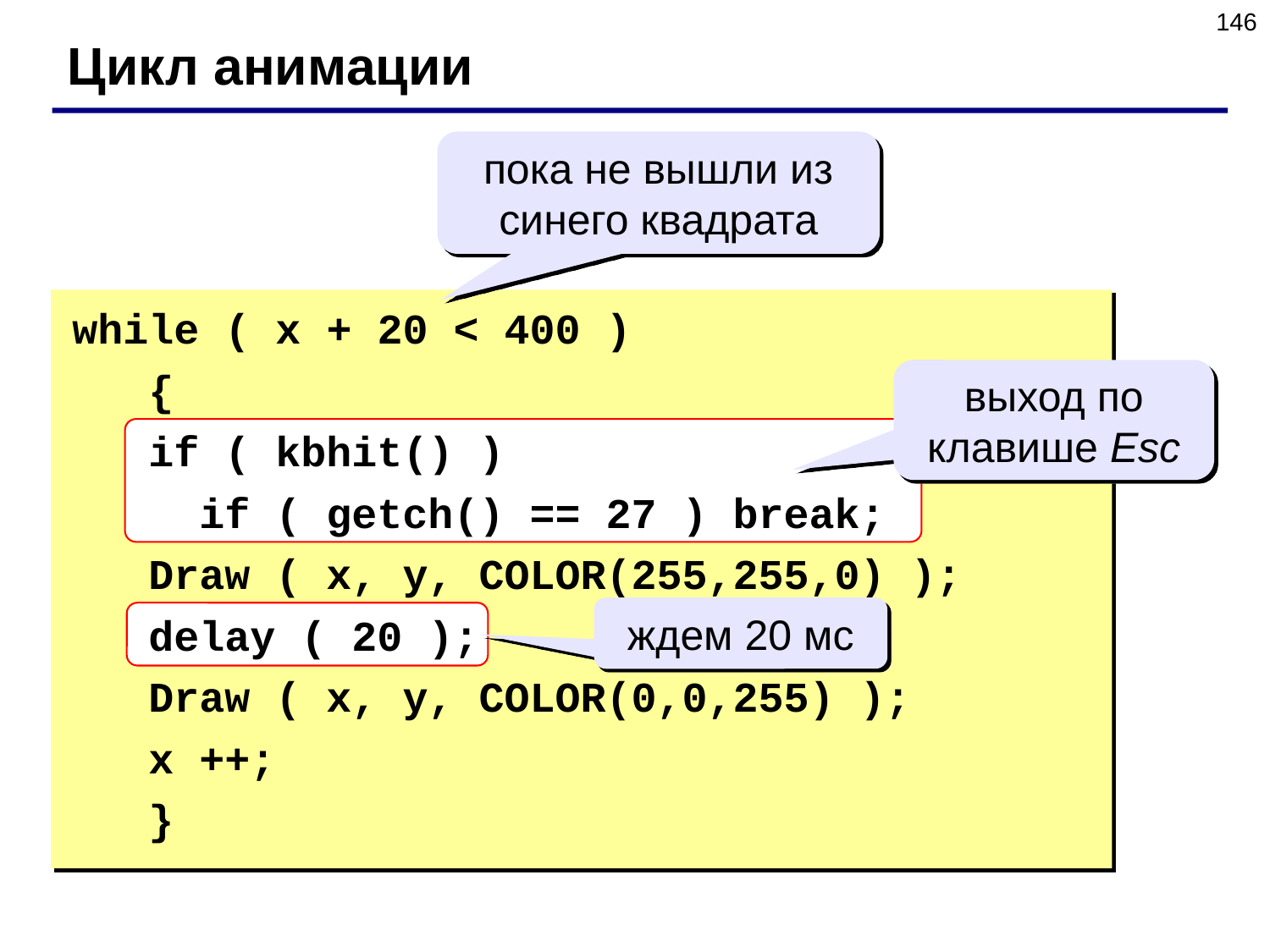

146
Цикл анимации

пока не вышли из синего квадрата

while ( x + 20 < 400 )
   {
   if ( kbhit() )
     if ( getch() == 27 ) break;
   Draw ( x, y, COLOR(255,255,0) );
   delay ( 20 );
   Draw ( x, y, COLOR(0,0,255) );
   x ++;
   }
выход по клавише Esc

ждем 20 мс